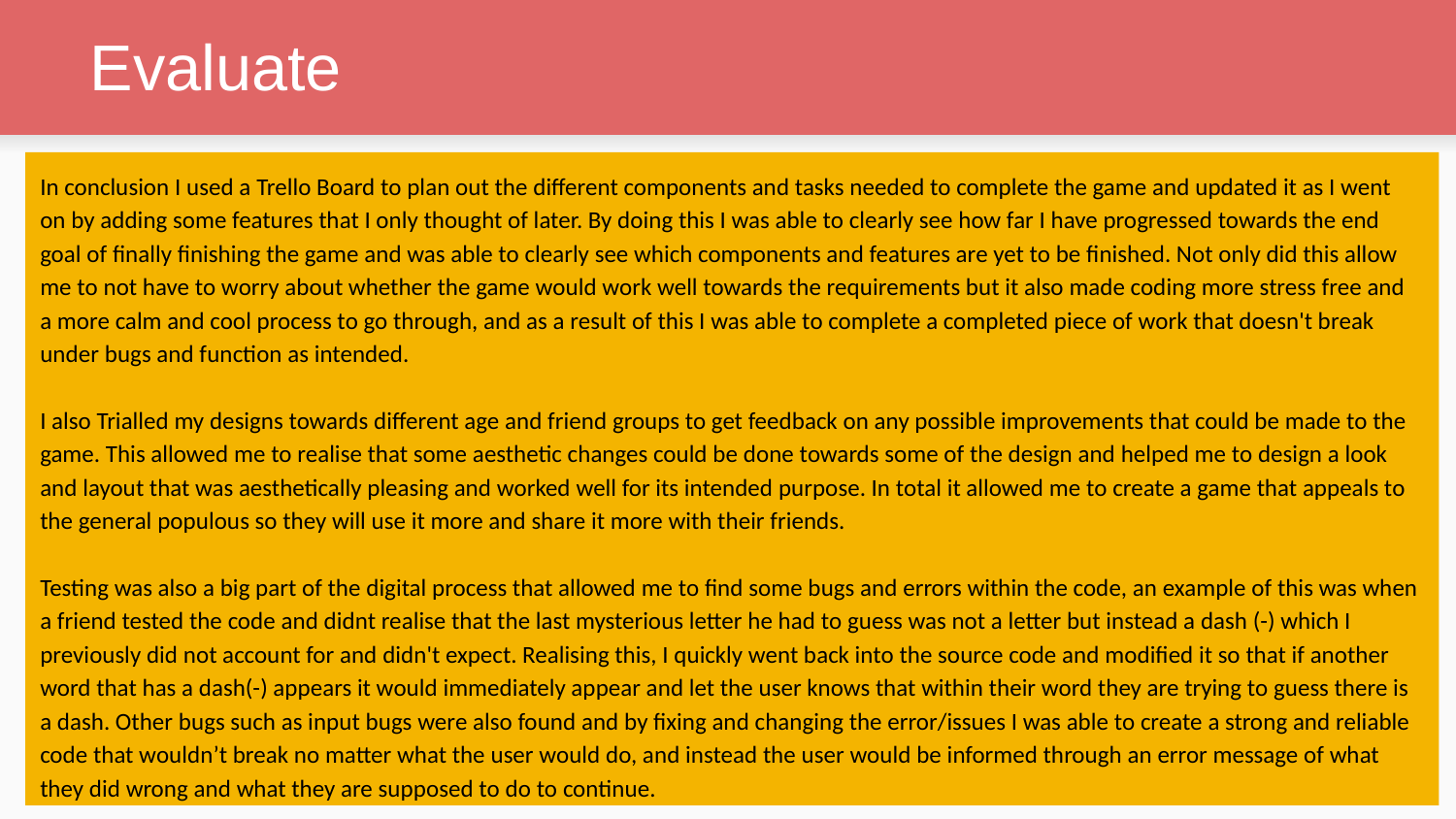

# Evaluate
In conclusion I used a Trello Board to plan out the different components and tasks needed to complete the game and updated it as I went on by adding some features that I only thought of later. By doing this I was able to clearly see how far I have progressed towards the end goal of finally finishing the game and was able to clearly see which components and features are yet to be finished. Not only did this allow me to not have to worry about whether the game would work well towards the requirements but it also made coding more stress free and a more calm and cool process to go through, and as a result of this I was able to complete a completed piece of work that doesn't break under bugs and function as intended.

I also Trialled my designs towards different age and friend groups to get feedback on any possible improvements that could be made to the game. This allowed me to realise that some aesthetic changes could be done towards some of the design and helped me to design a look and layout that was aesthetically pleasing and worked well for its intended purpose. In total it allowed me to create a game that appeals to the general populous so they will use it more and share it more with their friends.

Testing was also a big part of the digital process that allowed me to find some bugs and errors within the code, an example of this was when a friend tested the code and didnt realise that the last mysterious letter he had to guess was not a letter but instead a dash (-) which I previously did not account for and didn't expect. Realising this, I quickly went back into the source code and modified it so that if another word that has a dash(-) appears it would immediately appear and let the user knows that within their word they are trying to guess there is a dash. Other bugs such as input bugs were also found and by fixing and changing the error/issues I was able to create a strong and reliable code that wouldn’t break no matter what the user would do, and instead the user would be informed through an error message of what they did wrong and what they are supposed to do to continue.